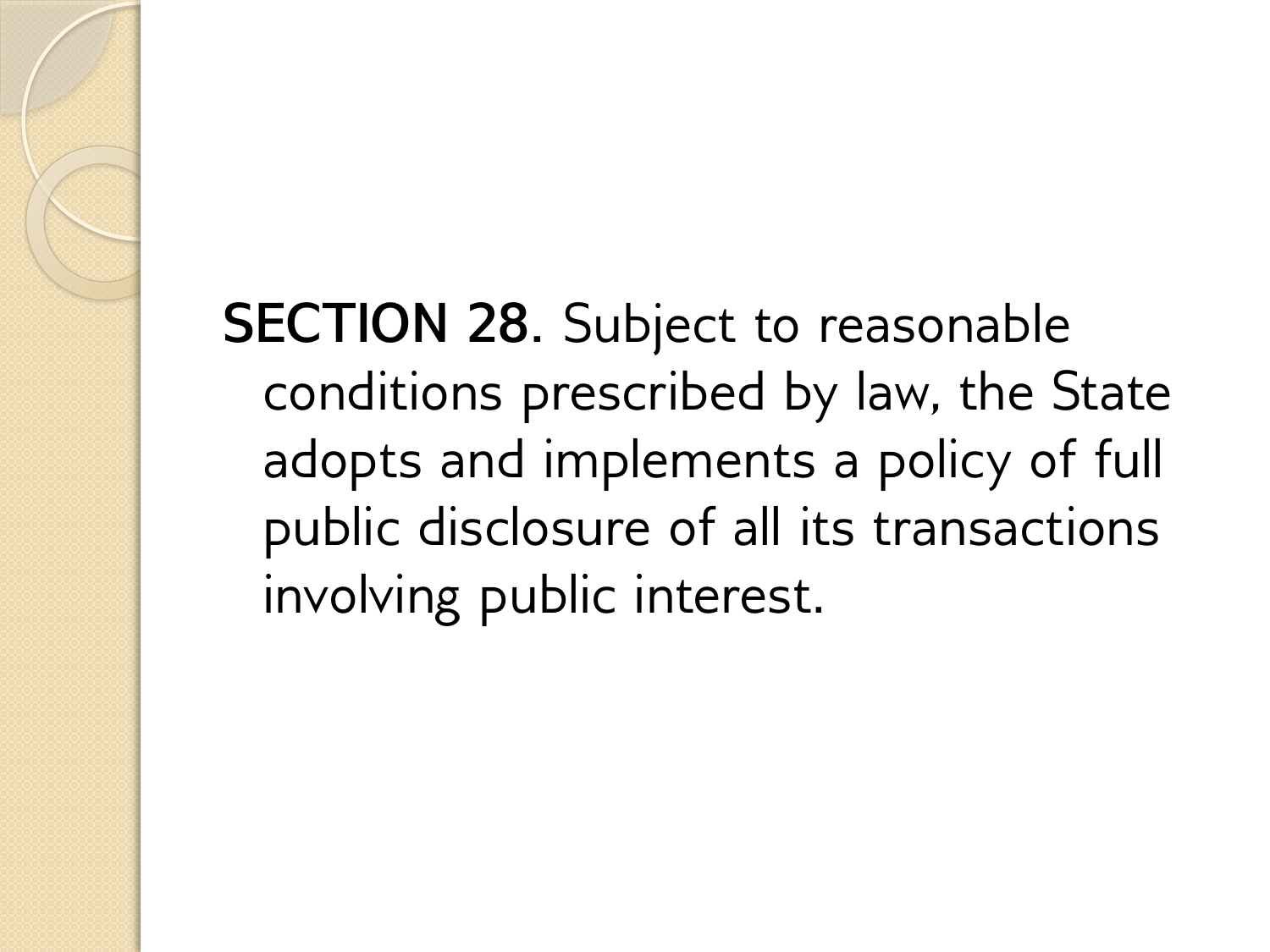

#

SECTION 28. Subject to reasonable conditions prescribed by law, the State adopts and implements a policy of full public disclosure of all its transactions involving public interest.